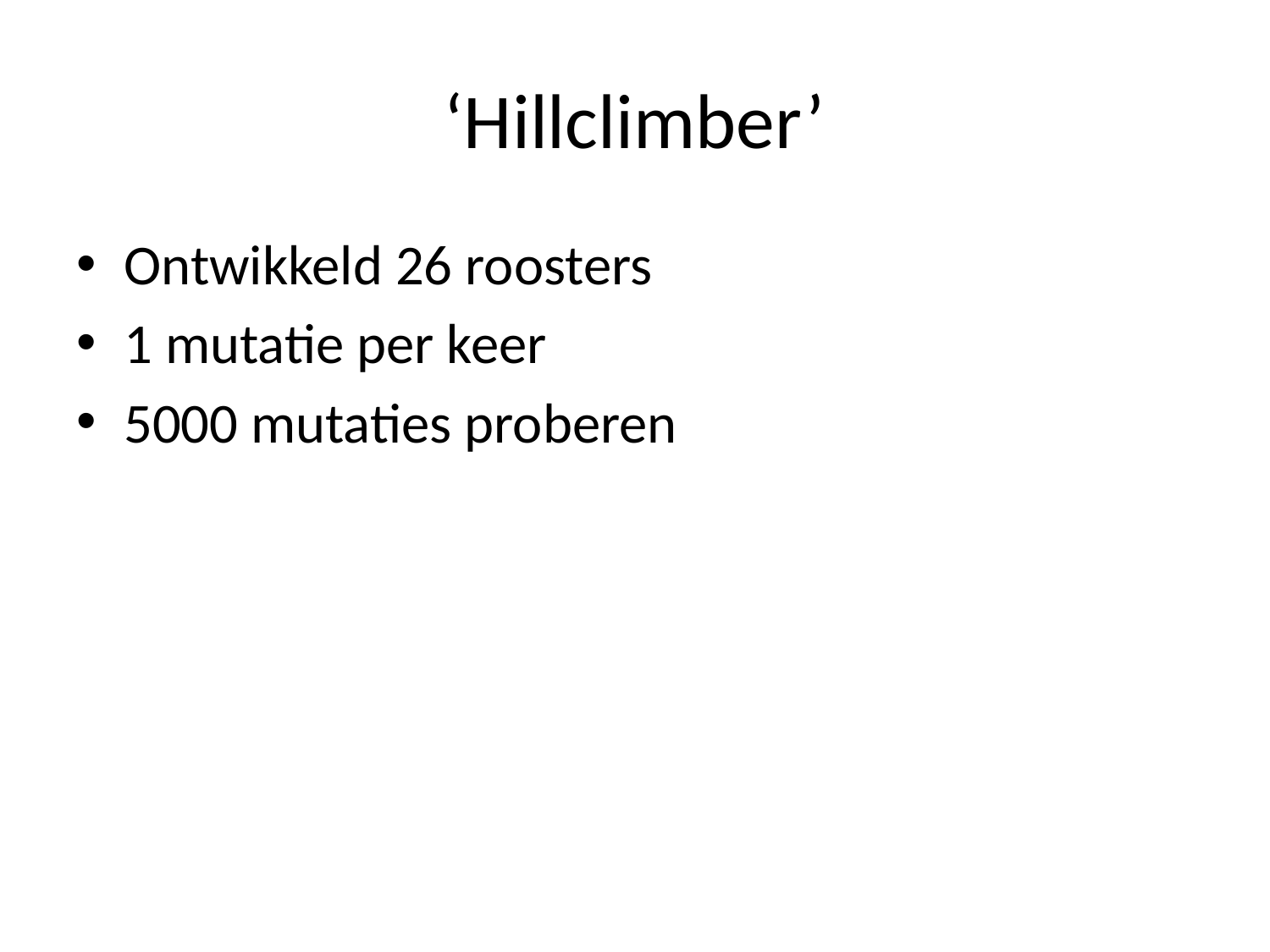

# ‘Hillclimber’
Ontwikkeld 26 roosters
1 mutatie per keer
5000 mutaties proberen